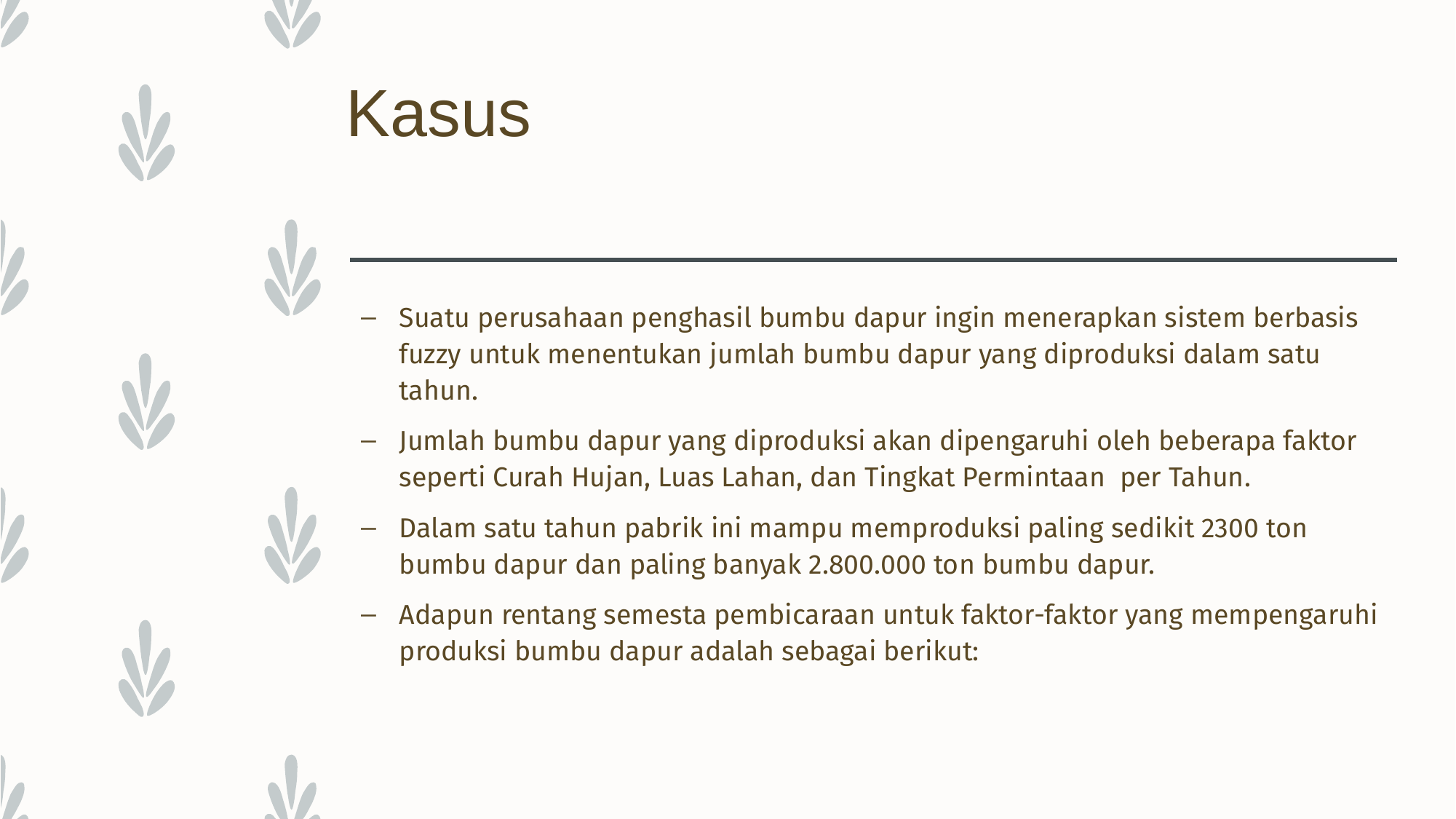

# Kasus
Suatu perusahaan penghasil bumbu dapur ingin menerapkan sistem berbasis fuzzy untuk menentukan jumlah bumbu dapur yang diproduksi dalam satu tahun.
Jumlah bumbu dapur yang diproduksi akan dipengaruhi oleh beberapa faktor seperti Curah Hujan, Luas Lahan, dan Tingkat Permintaan  per Tahun.
Dalam satu tahun pabrik ini mampu memproduksi paling sedikit 2300 ton bumbu dapur dan paling banyak 2.800.000 ton bumbu dapur.
Adapun rentang semesta pembicaraan untuk faktor-faktor yang mempengaruhi produksi bumbu dapur adalah sebagai berikut: